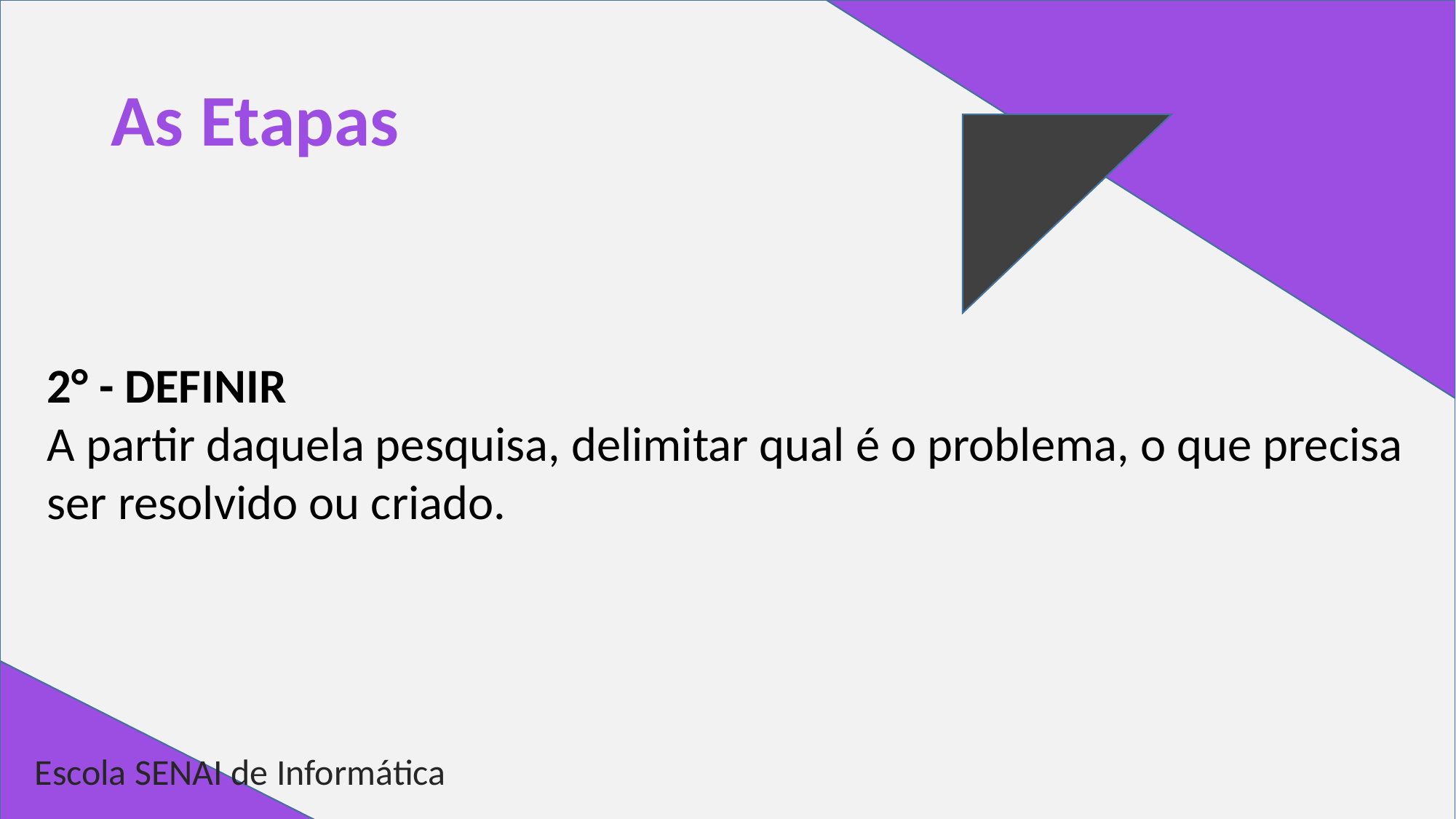

# As Etapas
2° - DEFINIR
A partir daquela pesquisa, delimitar qual é o problema, o que precisa ser resolvido ou criado.